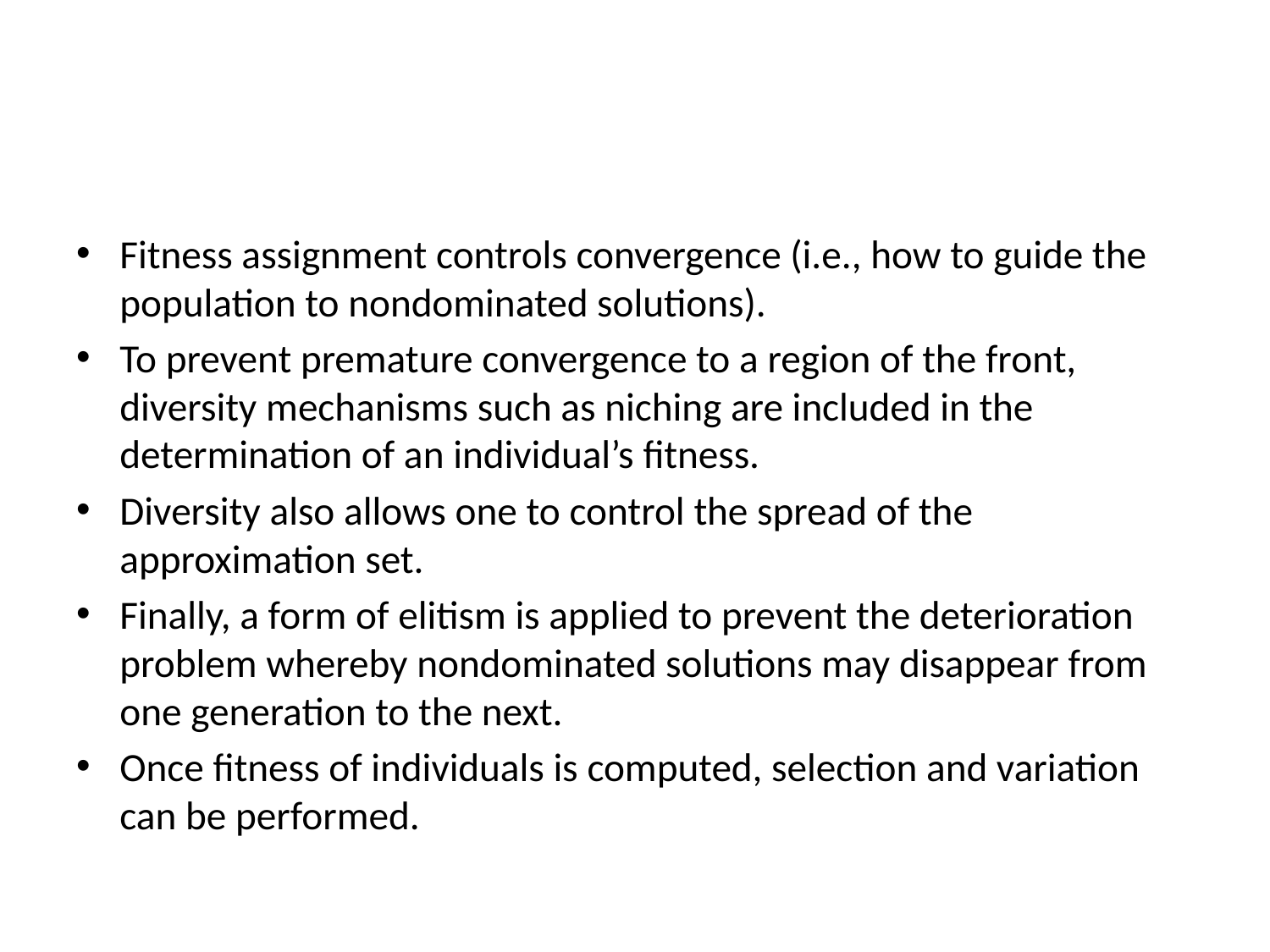

#
Fitness assignment controls convergence (i.e., how to guide the population to nondominated solutions).
To prevent premature convergence to a region of the front, diversity mechanisms such as niching are included in the determination of an individual’s fitness.
Diversity also allows one to control the spread of the approximation set.
Finally, a form of elitism is applied to prevent the deterioration problem whereby nondominated solutions may disappear from one generation to the next.
Once fitness of individuals is computed, selection and variation can be performed.